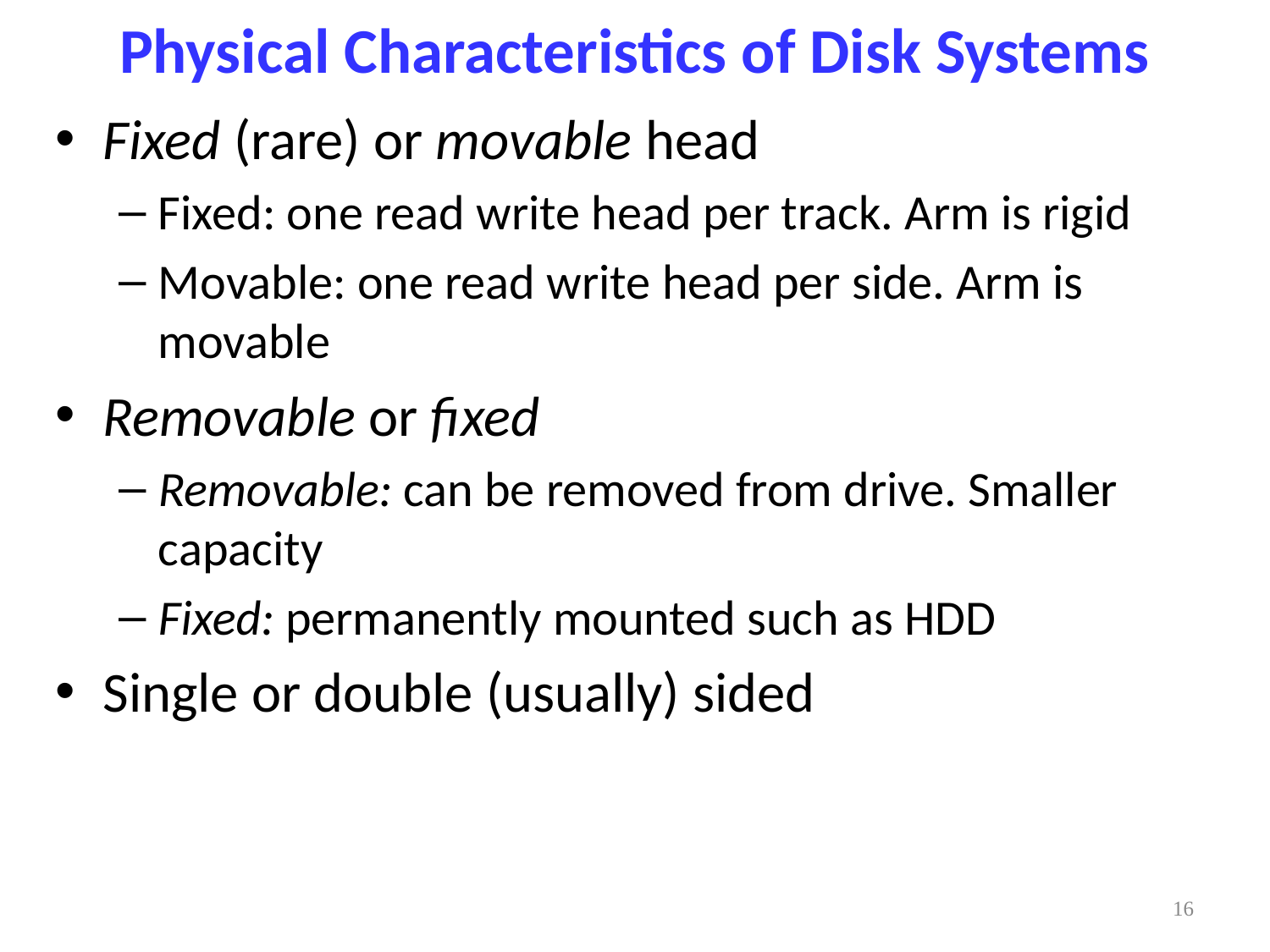

Physical Characteristics of Disk Systems
Fixed (rare) or movable head
Fixed: one read write head per track. Arm is rigid
Movable: one read write head per side. Arm is movable
Removable or fixed
Removable: can be removed from drive. Smaller capacity
Fixed: permanently mounted such as HDD
Single or double (usually) sided
16